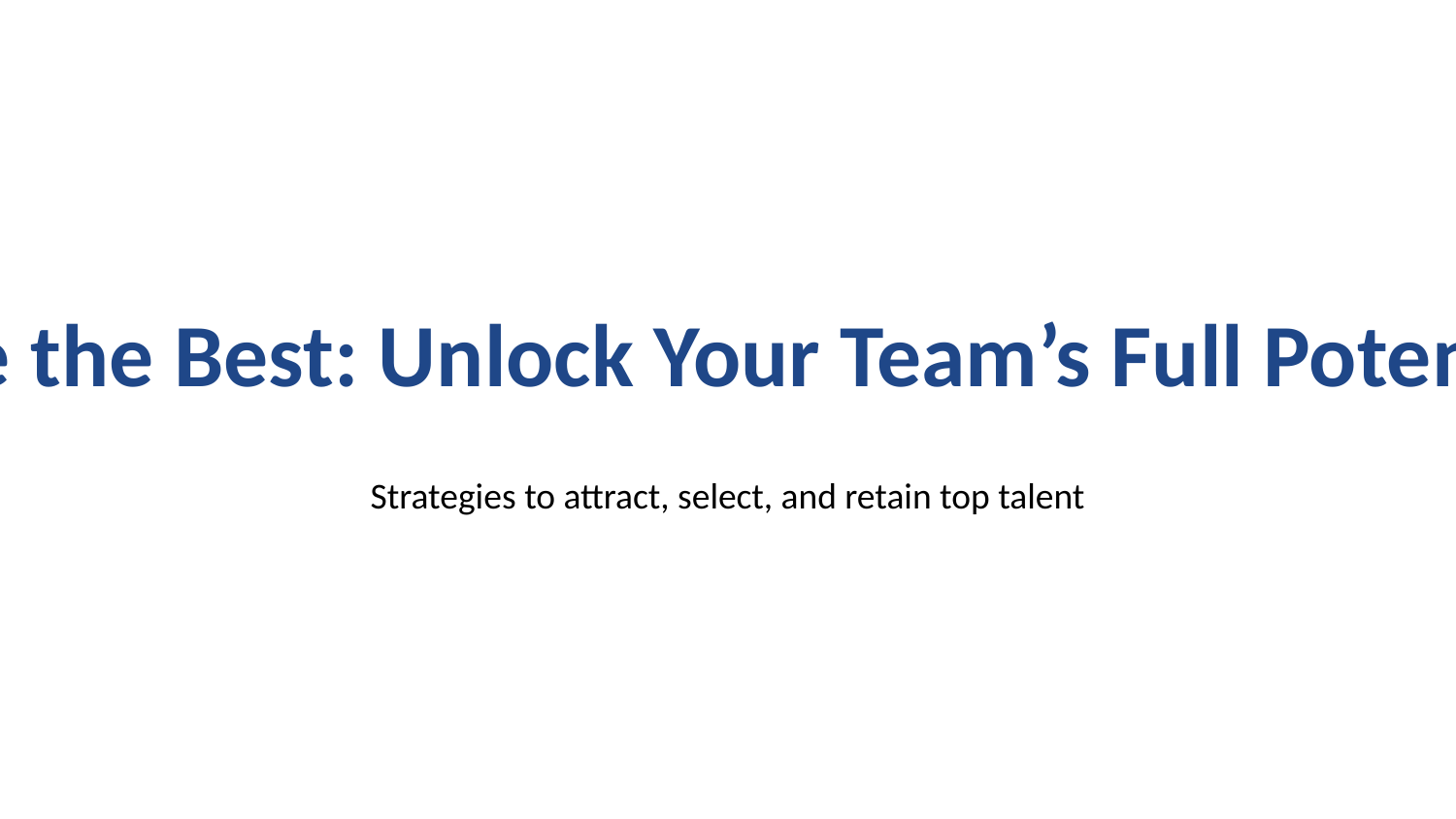

Hire the Best: Unlock Your Team’s Full Potential
Strategies to attract, select, and retain top talent